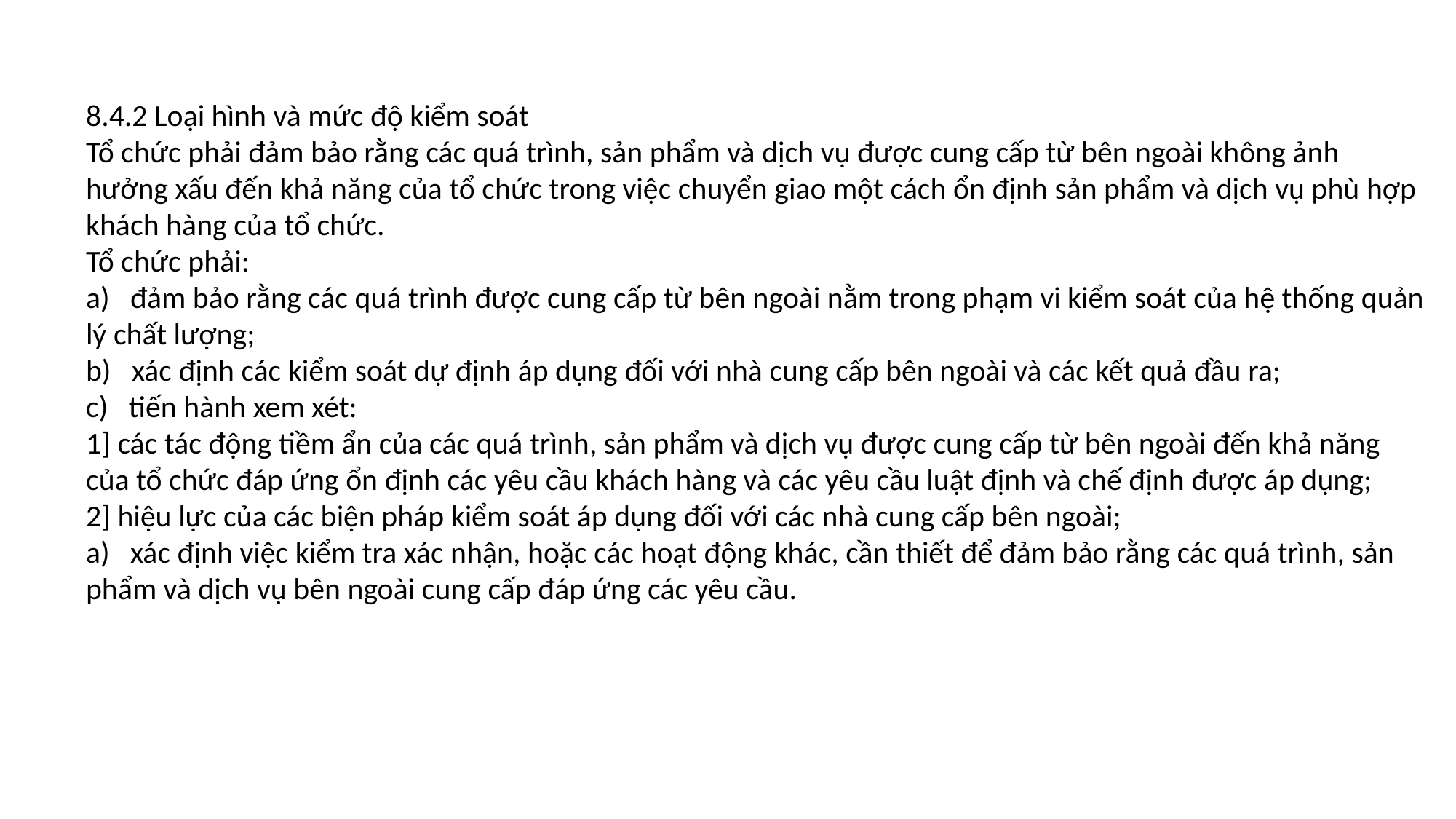

8.4.2 Loại hình và mức độ kiểm soát
Tổ chức phải đảm bảo rằng các quá trình, sản phẩm và dịch vụ được cung cấp từ bên ngoài không ảnh hưởng xấu đến khả năng của tổ chức trong việc chuyển giao một cách ổn định sản phẩm và dịch vụ phù hợp khách hàng của tổ chức.
Tổ chức phải:
a)   đảm bảo rằng các quá trình được cung cấp từ bên ngoài nằm trong phạm vi kiểm soát của hệ thống quản lý chất lượng;
b)   xác định các kiểm soát dự định áp dụng đối với nhà cung cấp bên ngoài và các kết quả đầu ra;
c)   tiến hành xem xét:
1] các tác động tiềm ẩn của các quá trình, sản phẩm và dịch vụ được cung cấp từ bên ngoài đến khả năng của tổ chức đáp ứng ổn định các yêu cầu khách hàng và các yêu cầu luật định và chế định được áp dụng;
2] hiệu lực của các biện pháp kiểm soát áp dụng đối với các nhà cung cấp bên ngoài;
a)   xác định việc kiểm tra xác nhận, hoặc các hoạt động khác, cần thiết để đảm bảo rằng các quá trình, sản phẩm và dịch vụ bên ngoài cung cấp đáp ứng các yêu cầu.